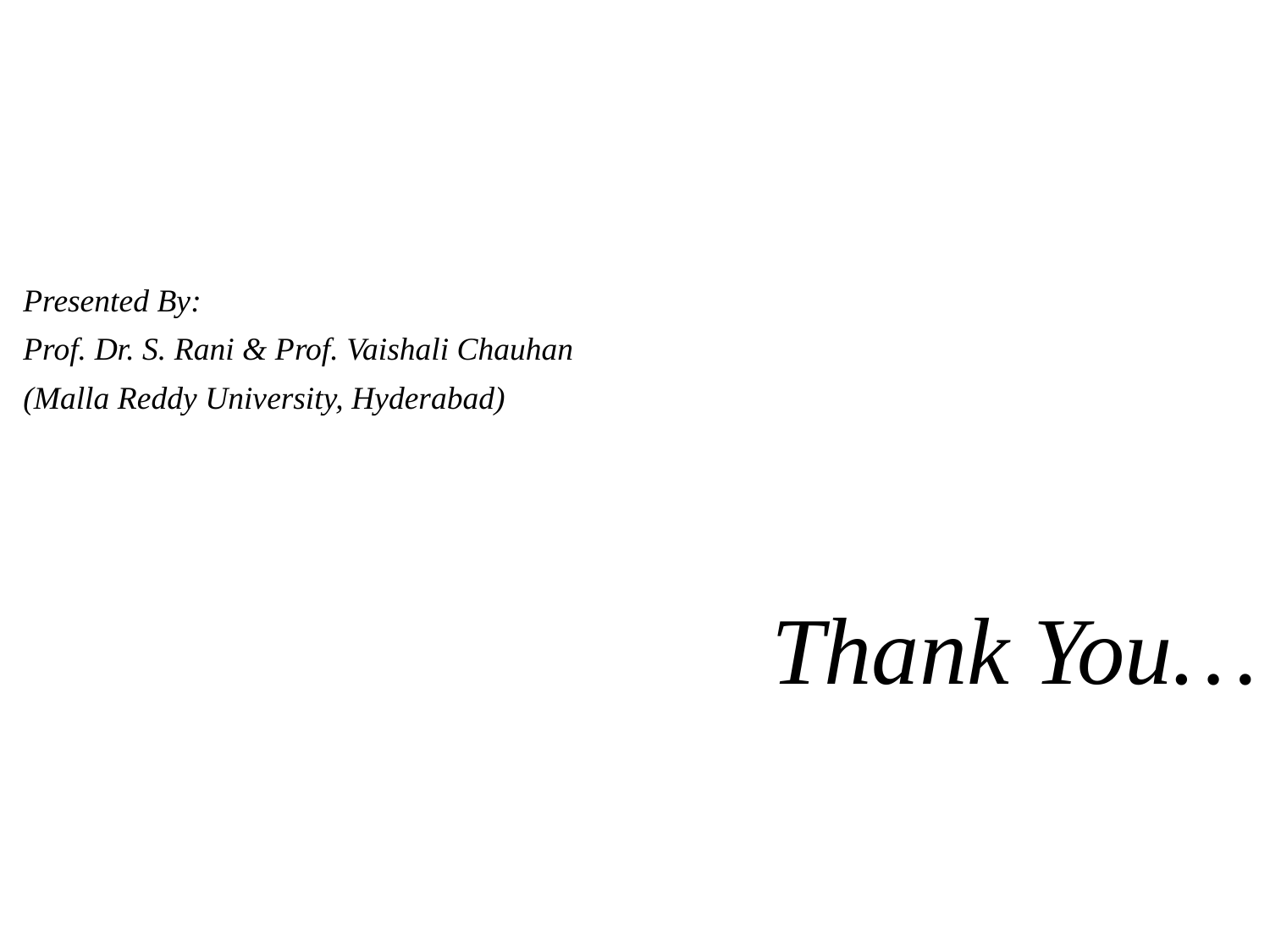

Presented By:
Prof. Dr. S. Rani & Prof. Vaishali Chauhan
(Malla Reddy University, Hyderabad)

Thank You…